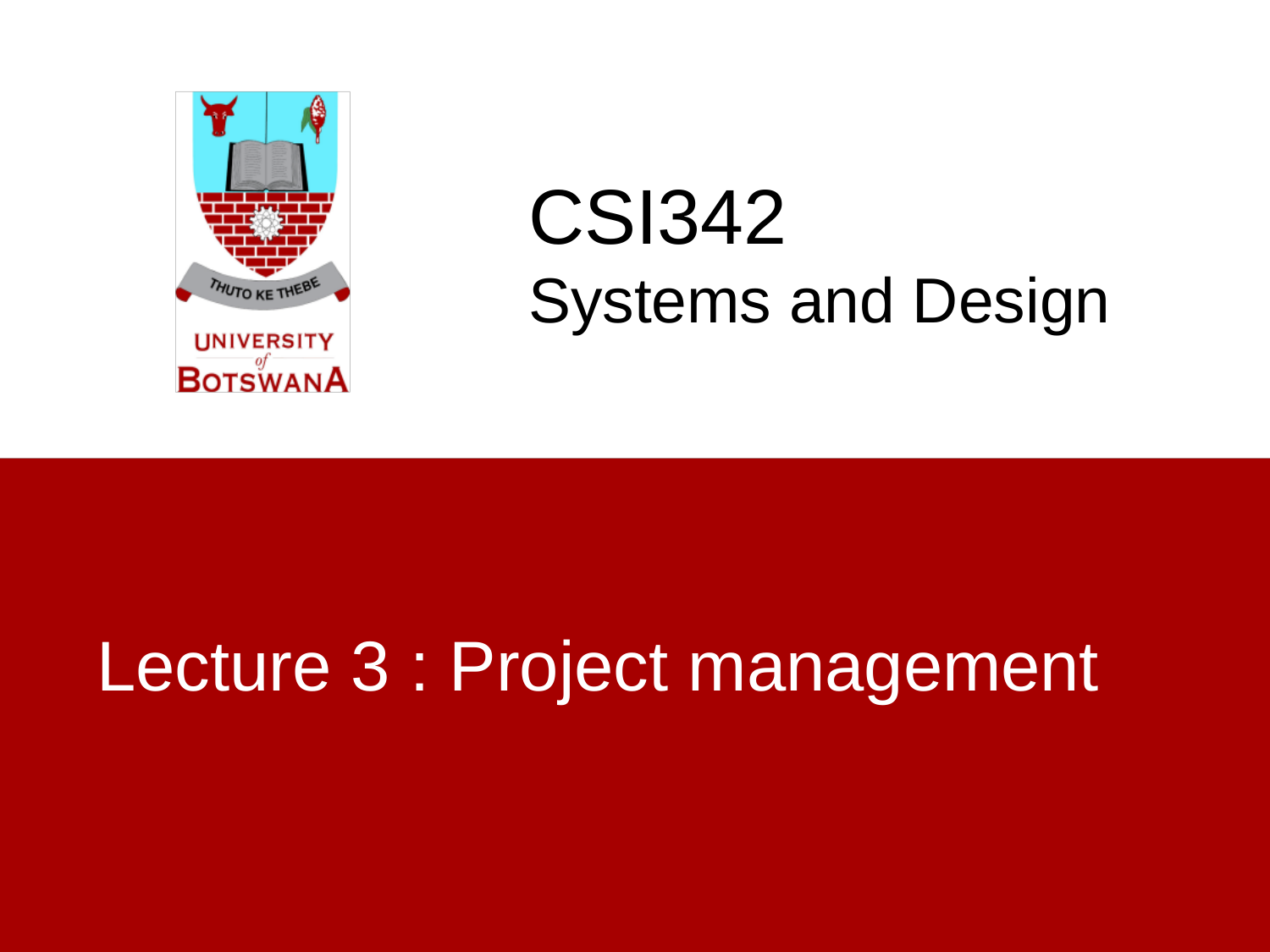

CSI342
Systems and Design
Lecture 3 : Project management